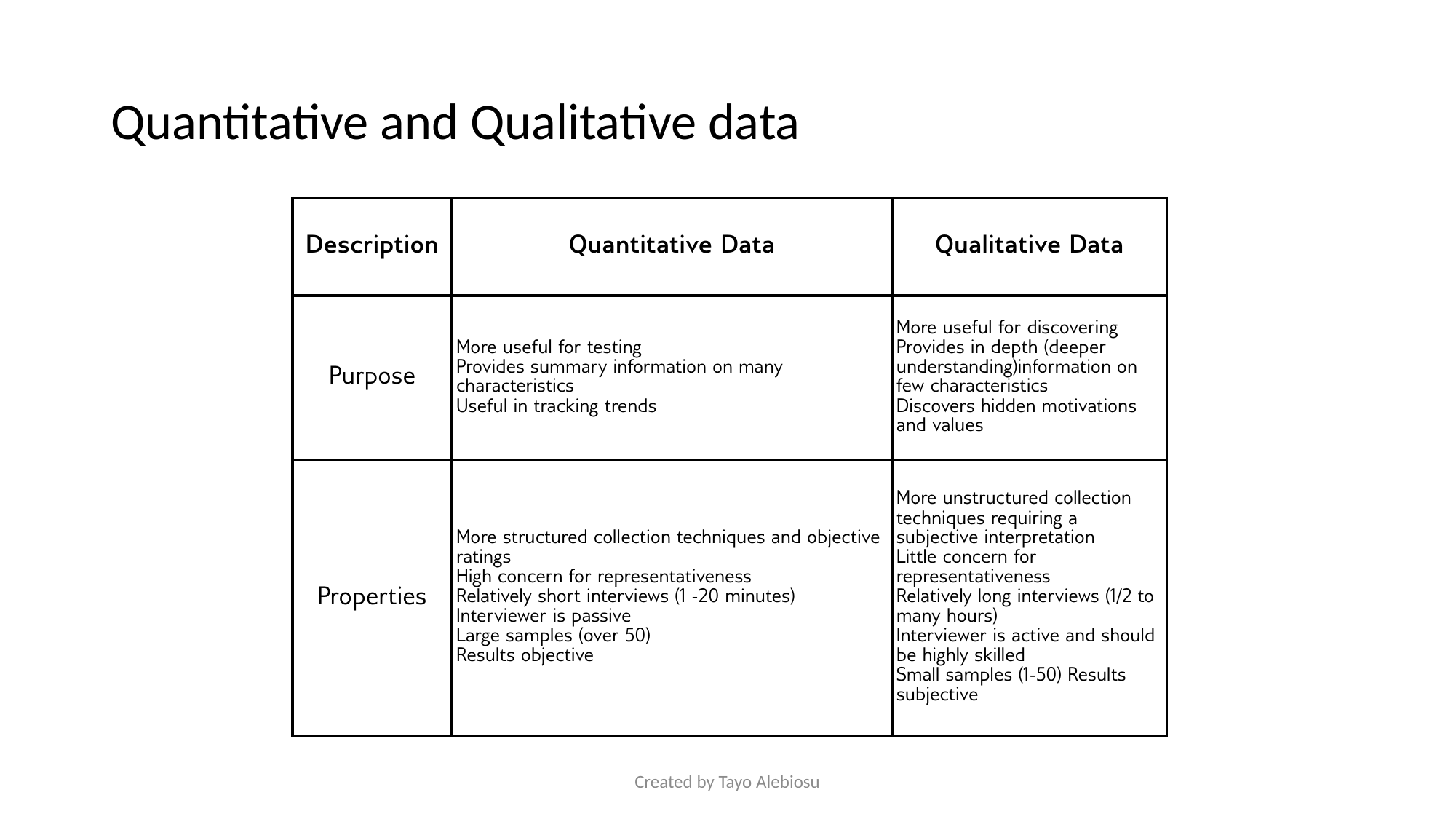

# Quantitative and Qualitative data
| Description | Quantitative Data | Qualitative Data |
| --- | --- | --- |
| Purpose | More useful for testing Provides summary information on many characteristics Useful in tracking trends | More useful for discovering Provides in depth (deeper understanding)information on few characteristics Discovers hidden motivations and values |
| Properties | More structured collection techniques and objective ratings High concern for representativeness Relatively short interviews (1 -20 minutes) Interviewer is passive Large samples (over 50) Results objective | More unstructured collection techniques requiring a subjective interpretation Little concern for representativeness Relatively long interviews (1/2 to many hours) Interviewer is active and should be highly skilled Small samples (1-50) Results subjective |
Created by Tayo Alebiosu